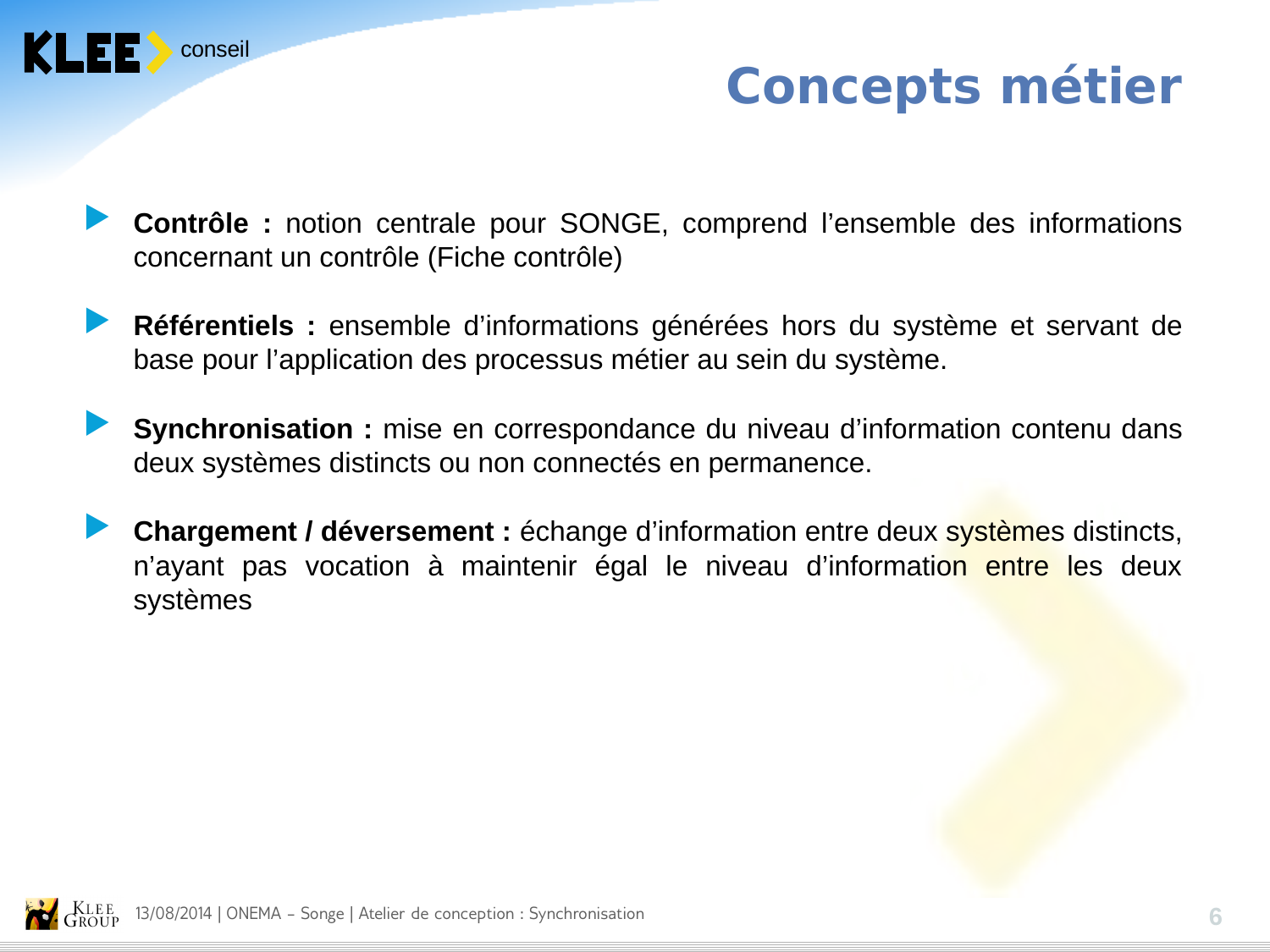

Concepts métier
Contrôle : notion centrale pour SONGE, comprend l’ensemble des informations concernant un contrôle (Fiche contrôle)
Référentiels : ensemble d’informations générées hors du système et servant de base pour l’application des processus métier au sein du système.
Synchronisation : mise en correspondance du niveau d’information contenu dans deux systèmes distincts ou non connectés en permanence.
Chargement / déversement : échange d’information entre deux systèmes distincts, n’ayant pas vocation à maintenir égal le niveau d’information entre les deux systèmes